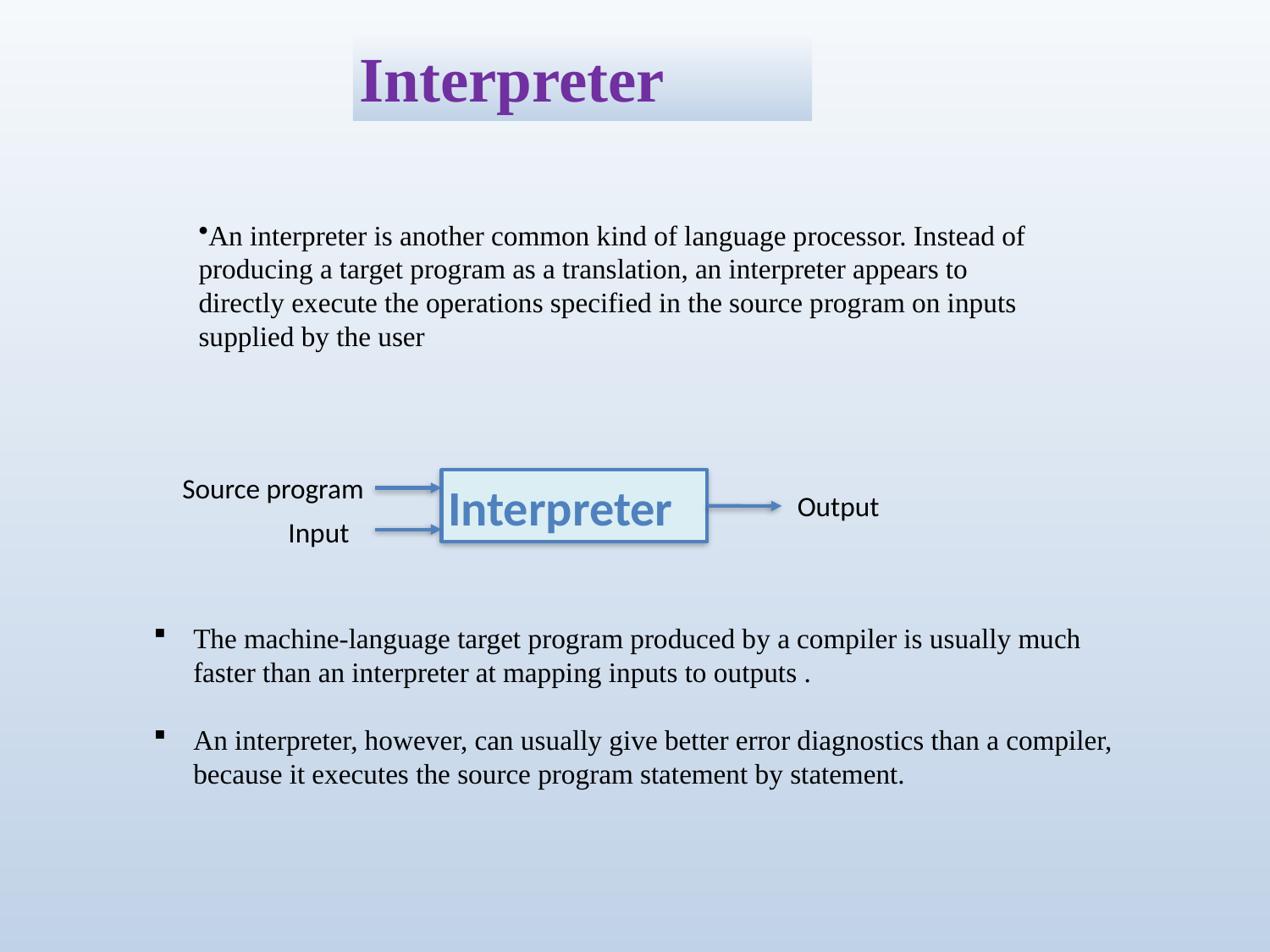

Interpreter
An interpreter is another common kind of language processor. Instead of producing a target program as a translation, an interpreter appears to directly execute the operations specified in the source program on inputs supplied by the user

Source program
Interpreter
Output
Input
The machine-language target program produced by a compiler is usually much faster than an interpreter at mapping inputs to outputs .

An interpreter, however, can usually give better error diagnostics than a compiler, because it executes the source program statement by statement.